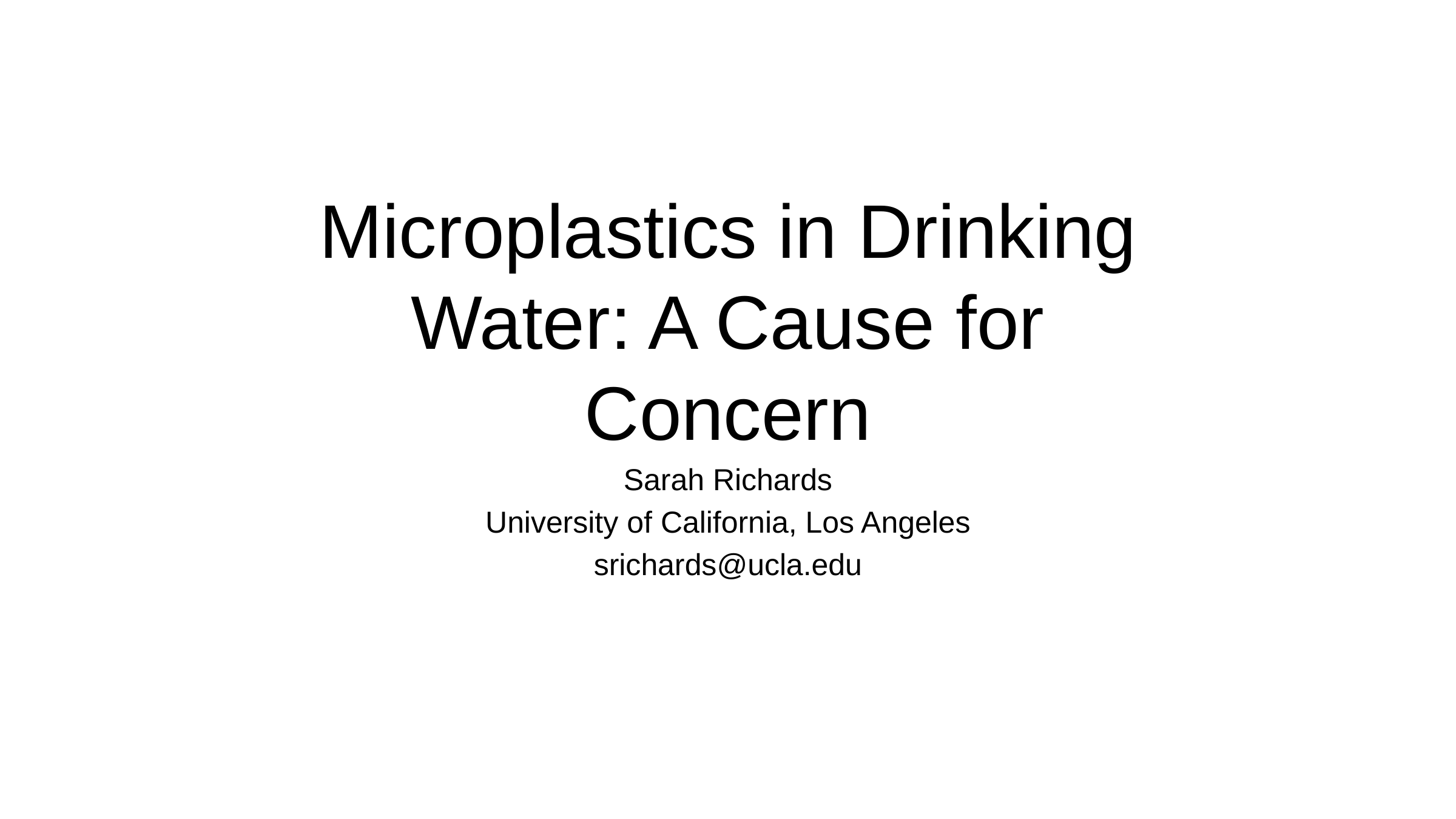

# Microplastics in Drinking Water: A Cause for Concern
Sarah Richards
University of California, Los Angeles
srichards@ucla.edu